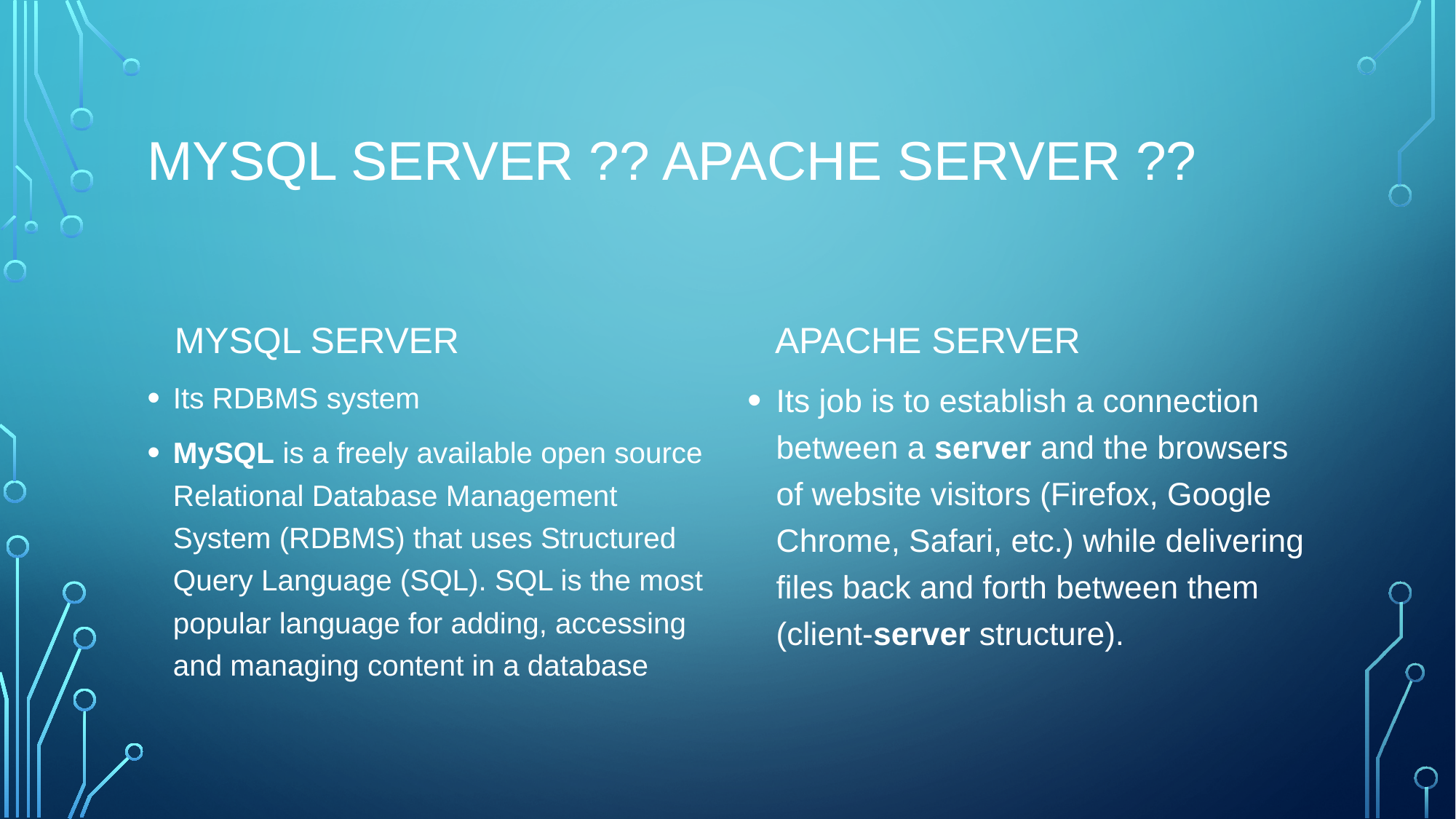

# Mysql Server ?? Apache Server ??
Apache Server
Mysql Server
Its RDBMS system
MySQL is a freely available open source Relational Database Management System (RDBMS) that uses Structured Query Language (SQL). SQL is the most popular language for adding, accessing and managing content in a database
Its job is to establish a connection between a server and the browsers of website visitors (Firefox, Google Chrome, Safari, etc.) while delivering files back and forth between them (client-server structure).